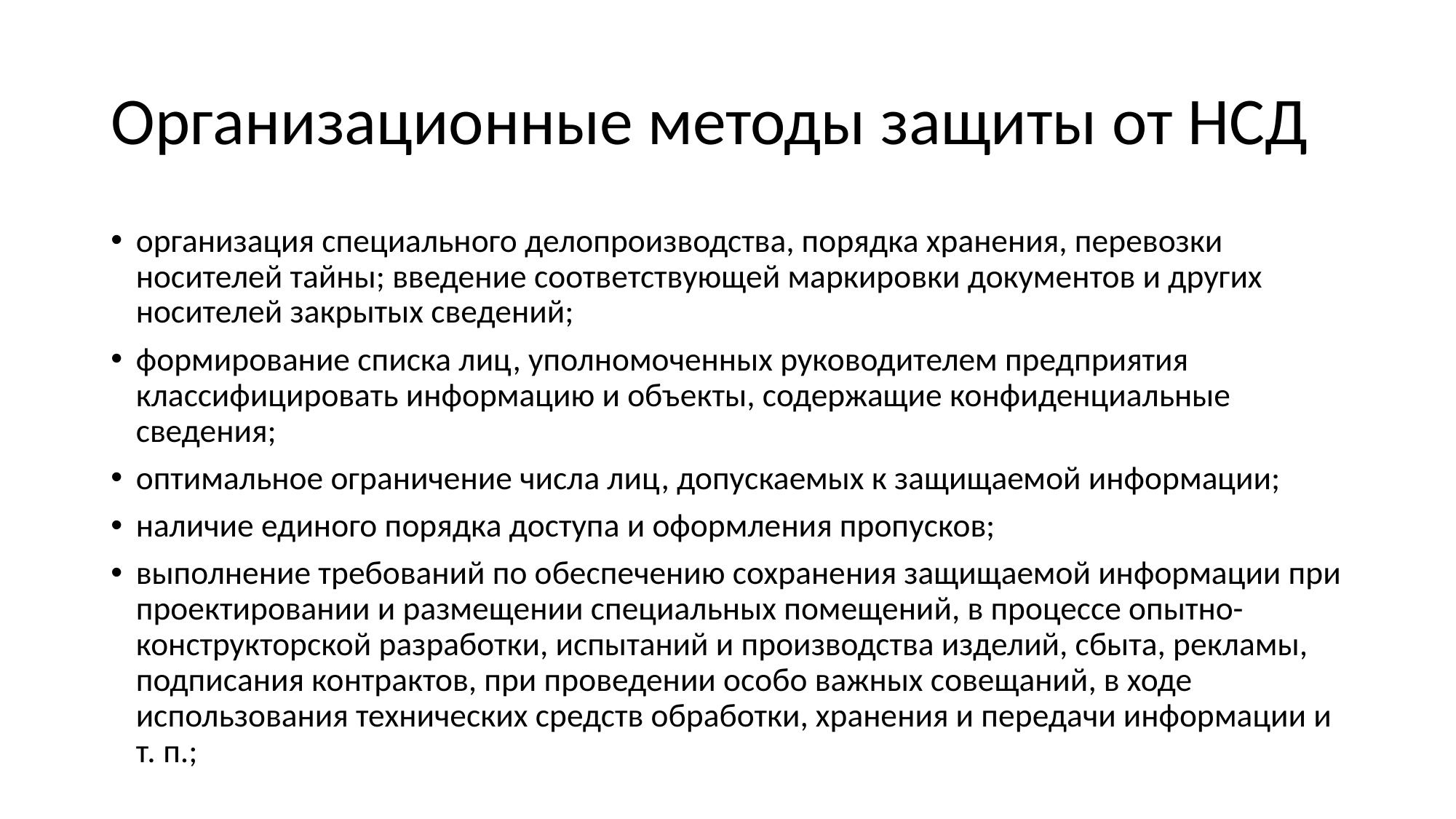

# Организационные методы защиты от НСД
организация специального делопроизводства, порядка хранения, перевозки носителей тайны; введение соответствующей маркировки документов и других носителей закрытых сведений;
формирование списка лиц, уполномоченных руководителем предприятия классифицировать информацию и объекты, содержащие конфиденциальные сведения;
оптимальное ограничение числа лиц, допускаемых к защищаемой информации;
наличие единого порядка доступа и оформления пропусков;
выполнение требований по обеспечению сохранения защищаемой информации при проектировании и размещении специальных помещений, в процессе опытно-конструкторской разработки, испытаний и производства изделий, сбыта, рекламы, подписания контрактов, при проведении особо важных совещаний, в ходе использования технических средств обработки, хранения и передачи информации и т. п.;